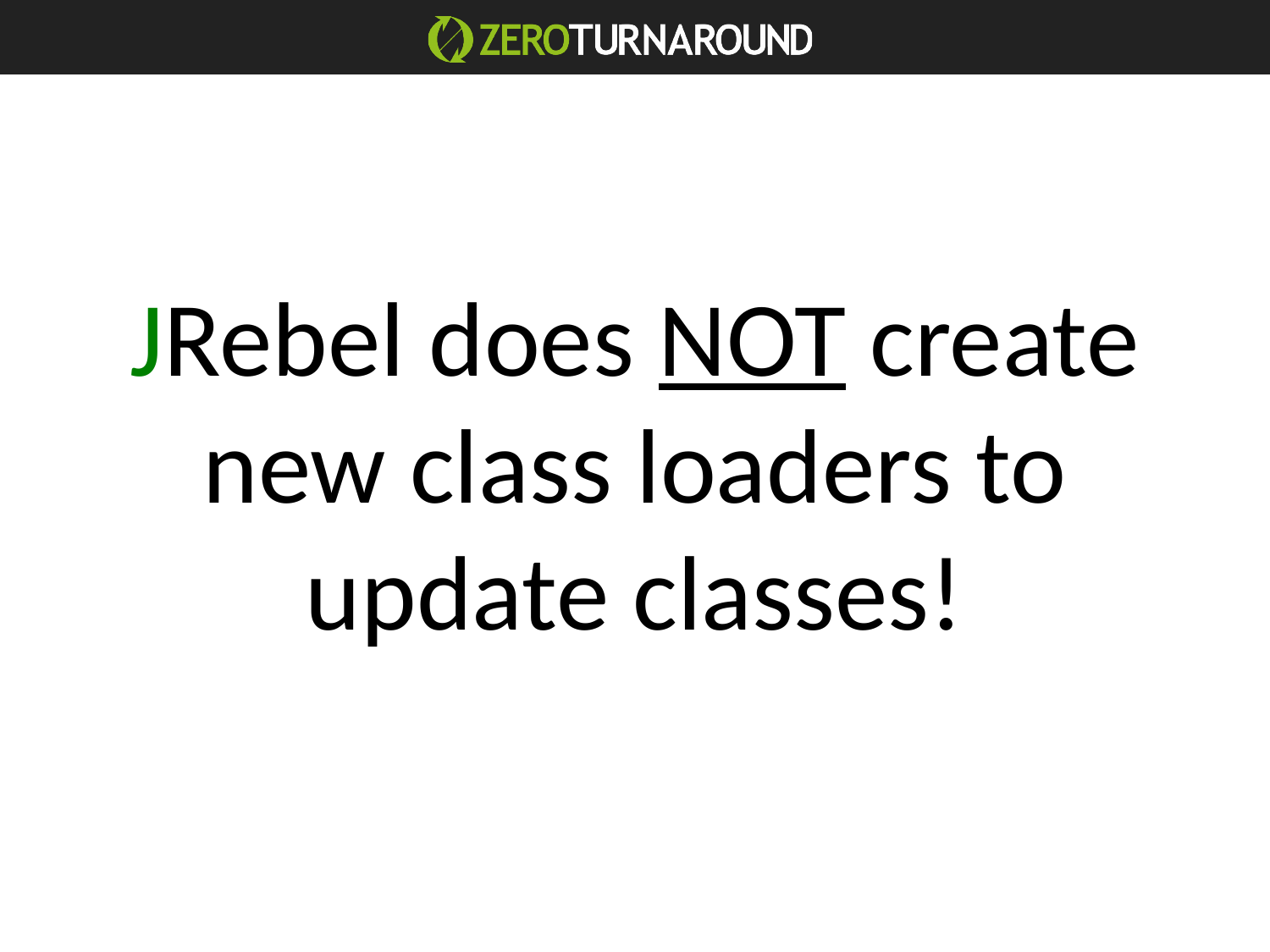

#

JRebel does NOT create new class loaders to update classes!